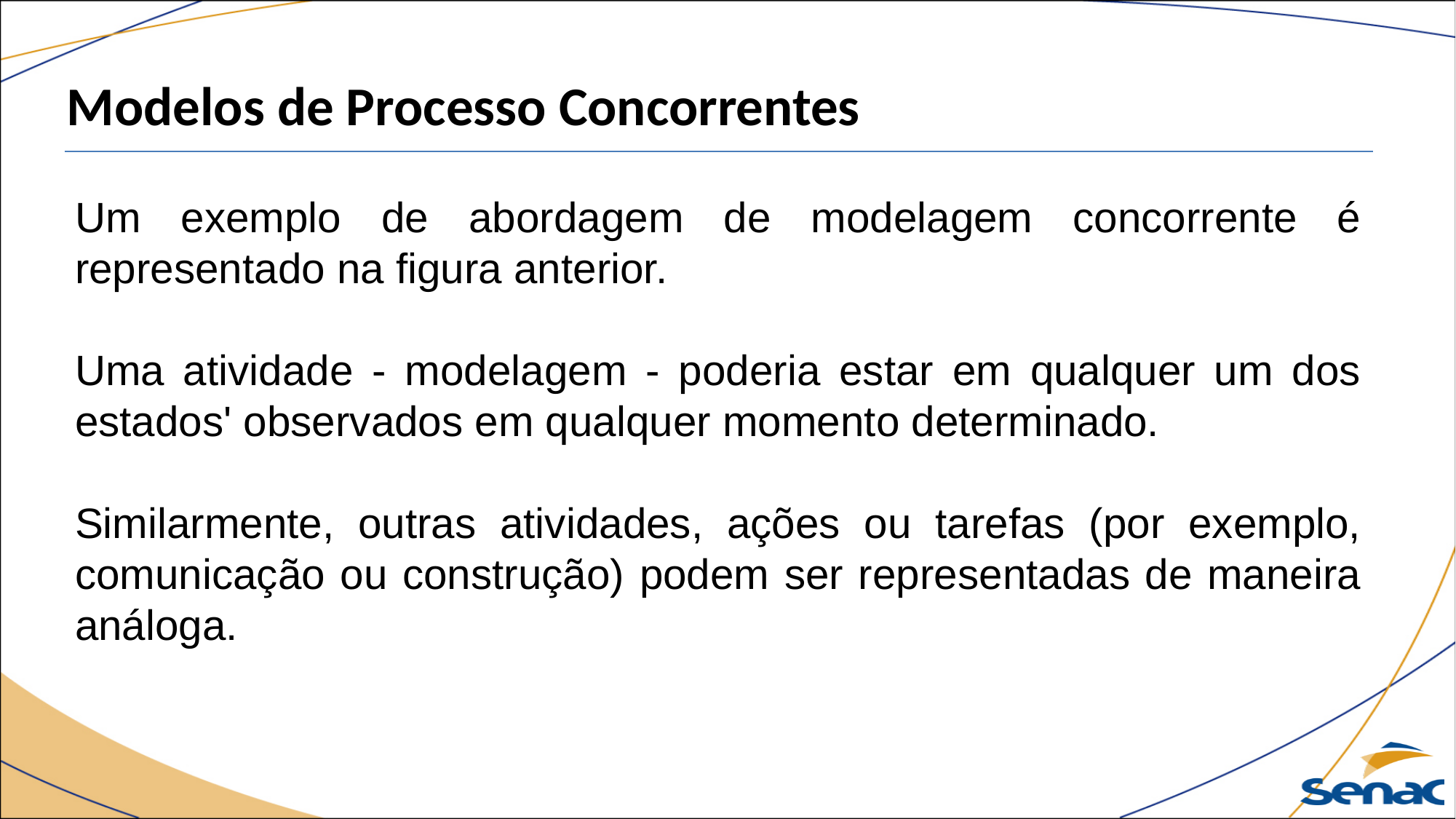

Modelos de Processo Concorrentes
Um exemplo de abordagem de modelagem concorrente é representado na figura anterior.

Uma atividade - modelagem - poderia estar em qualquer um dos estados' observados em qualquer momento determinado.

Similarmente, outras atividades, ações ou tarefas (por exemplo, comunicação ou construção) podem ser representadas de maneira análoga.